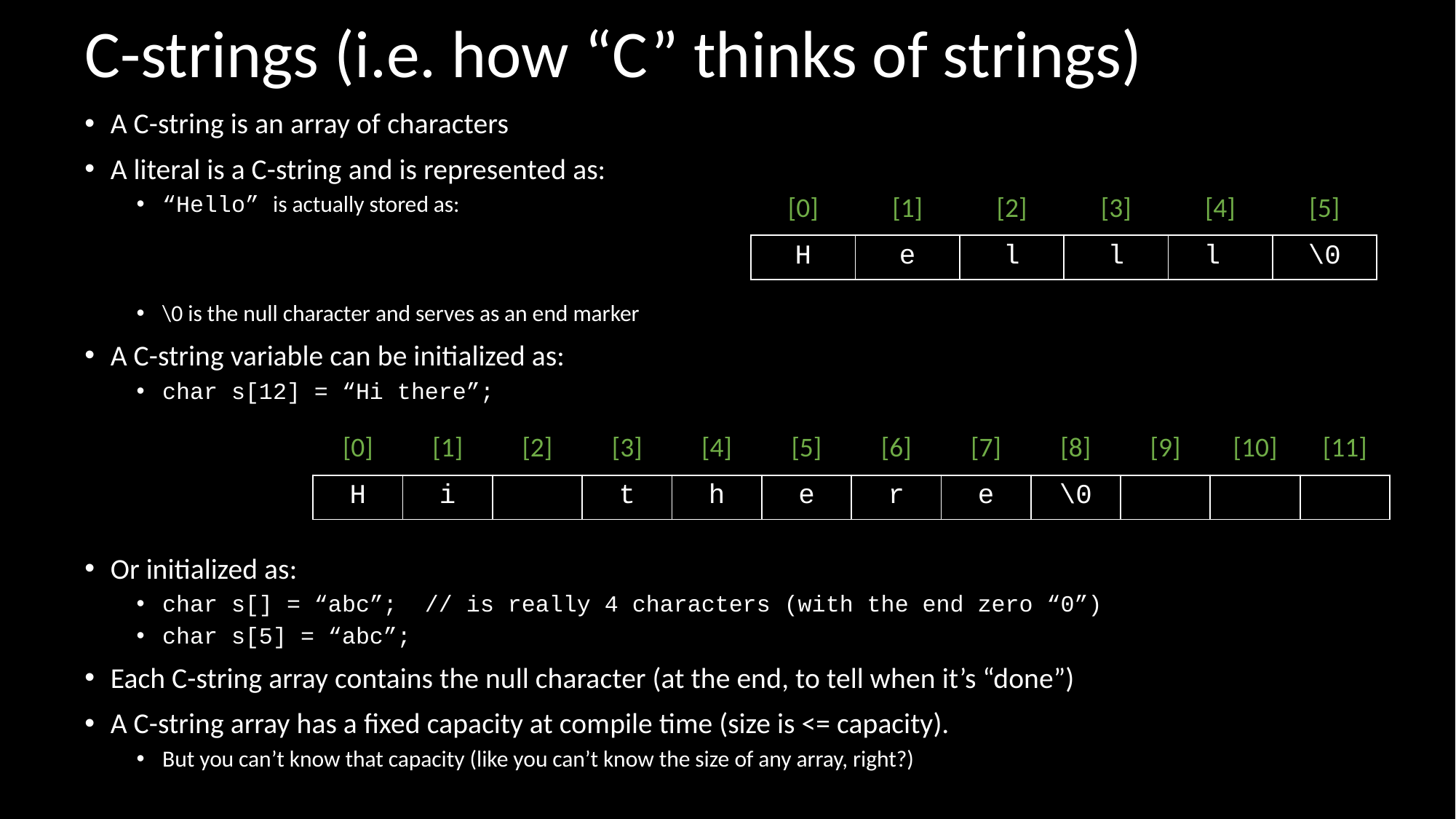

# C-strings (i.e. how “C” thinks of strings)
A C-string is an array of characters
A literal is a C-string and is represented as:
“Hello” is actually stored as:

\0 is the null character and serves as an end marker
A C-string variable can be initialized as:
char s[12] = “Hi there”;

Or initialized as:
char s[] = “abc”;  // is really 4 characters (with the end zero “0”)
char s[5] = “abc”;
Each C-string array contains the null character (at the end, to tell when it’s “done”)
A C-string array has a fixed capacity at compile time (size is <= capacity).
But you can’t know that capacity (like you can’t know the size of any array, right?)
| [0] | [1] | [2] | [3] | [4] | [5] |
| --- | --- | --- | --- | --- | --- |
| H | e | l | l | l | \0 |
| [0] | [1] | [2] | [3] | [4] | [5] | [6] | [7] | [8] | [9] | [10] | [11] |
| --- | --- | --- | --- | --- | --- | --- | --- | --- | --- | --- | --- |
| H | i |  | t | h | e | r | e | \0 |  |  |  |